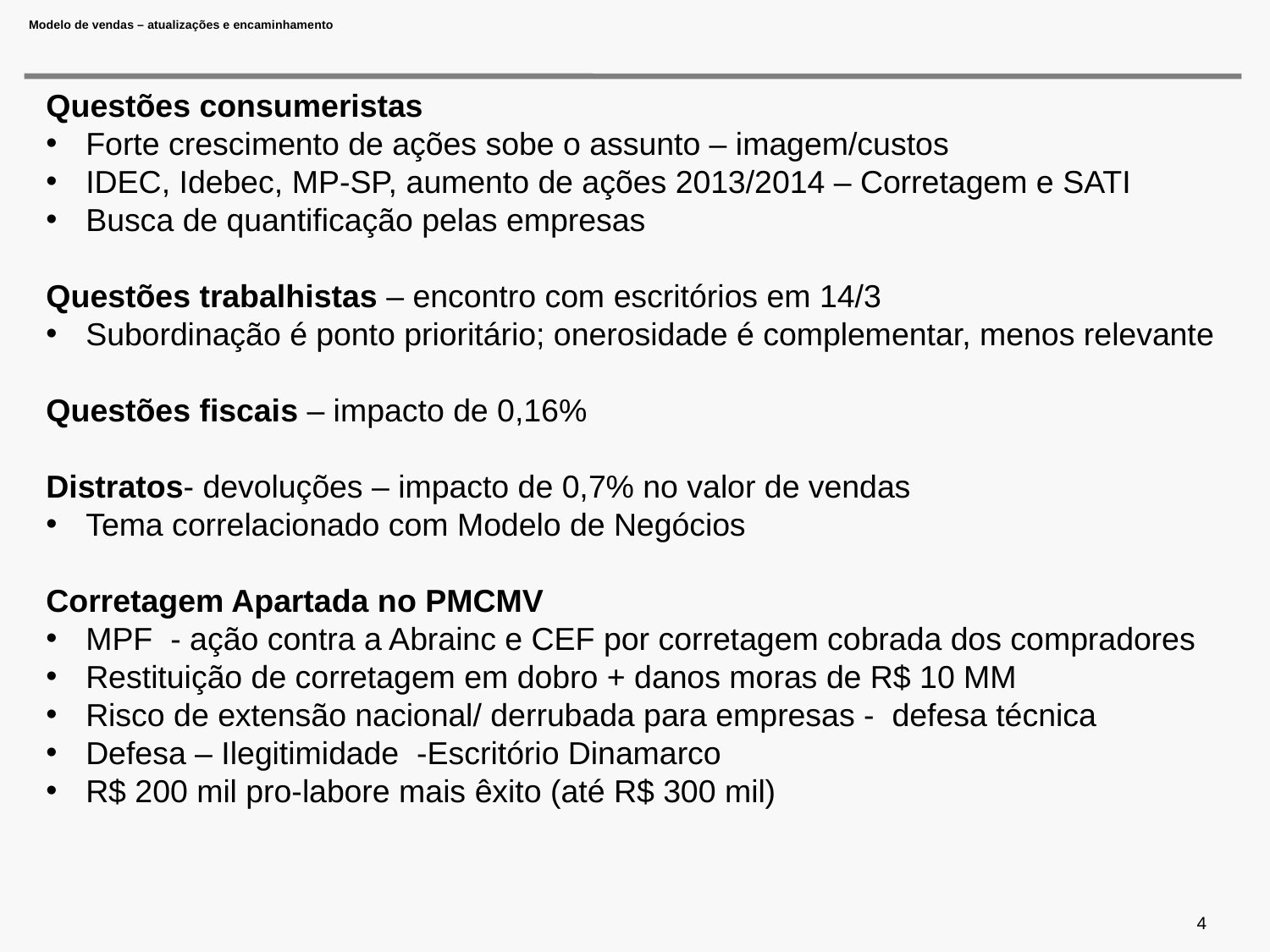

# Modelo de vendas – atualizações e encaminhamento

Questões consumeristas
Forte crescimento de ações sobe o assunto – imagem/custos
IDEC, Idebec, MP-SP, aumento de ações 2013/2014 – Corretagem e SATI
Busca de quantificação pelas empresas

Questões trabalhistas – encontro com escritórios em 14/3
Subordinação é ponto prioritário; onerosidade é complementar, menos relevante

Questões fiscais – impacto de 0,16%

Distratos- devoluções – impacto de 0,7% no valor de vendas
Tema correlacionado com Modelo de Negócios

Corretagem Apartada no PMCMV
MPF  - ação contra a Abrainc e CEF por corretagem cobrada dos compradores
Restituição de corretagem em dobro + danos moras de R$ 10 MM
Risco de extensão nacional/ derrubada para empresas -  defesa técnica
Defesa – Ilegitimidade  -Escritório Dinamarco
R$ 200 mil pro-labore mais êxito (até R$ 300 mil)

4